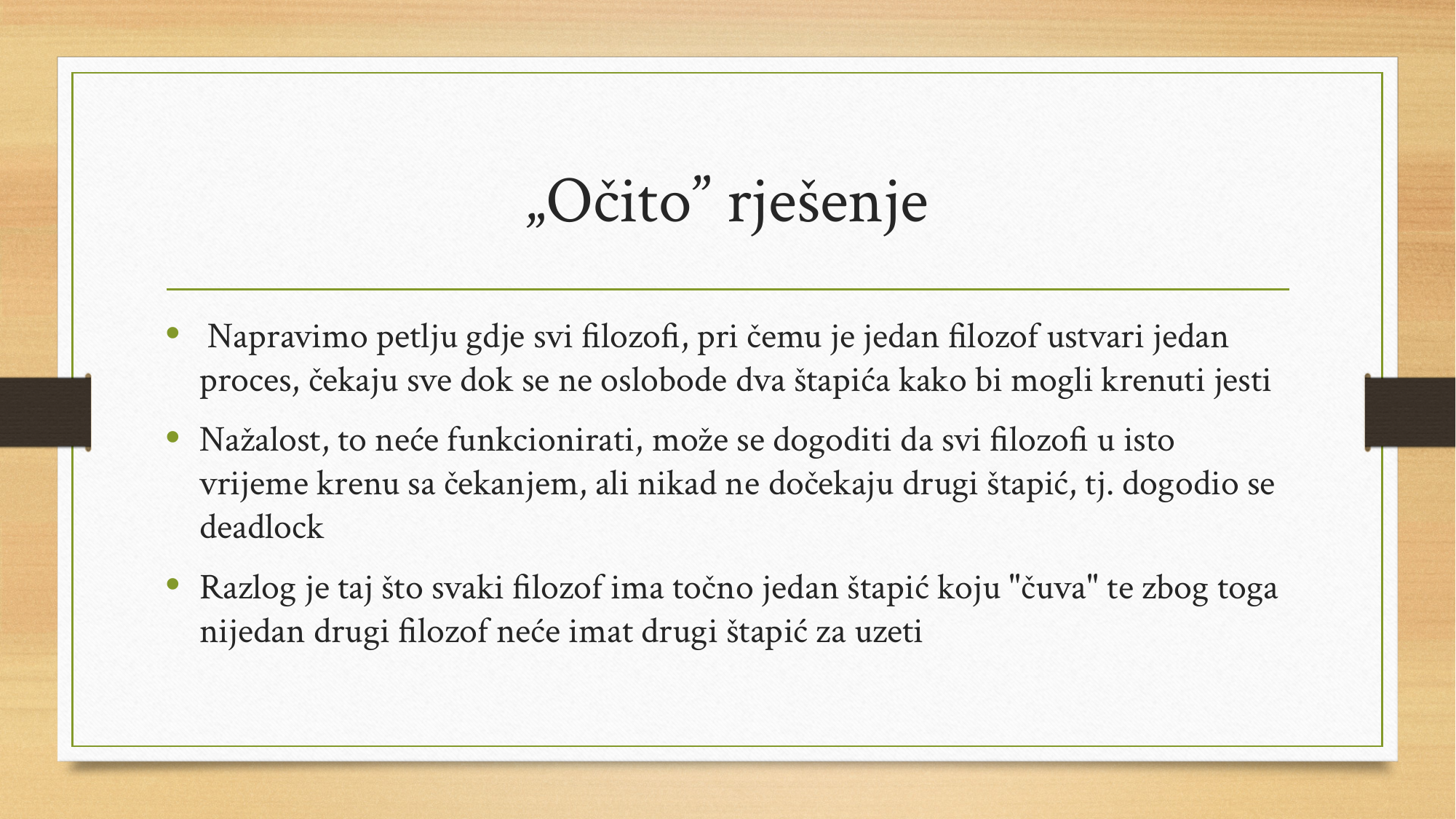

# „Očito” rješenje
 Napravimo petlju gdje svi filozofi, pri čemu je jedan filozof ustvari jedan proces, čekaju sve dok se ne oslobode dva štapića kako bi mogli krenuti jesti
Nažalost, to neće funkcionirati, može se dogoditi da svi filozofi u isto vrijeme krenu sa čekanjem, ali nikad ne dočekaju drugi štapić, tj. dogodio se deadlock
Razlog je taj što svaki filozof ima točno jedan štapić koju "čuva" te zbog toga nijedan drugi filozof neće imat drugi štapić za uzeti